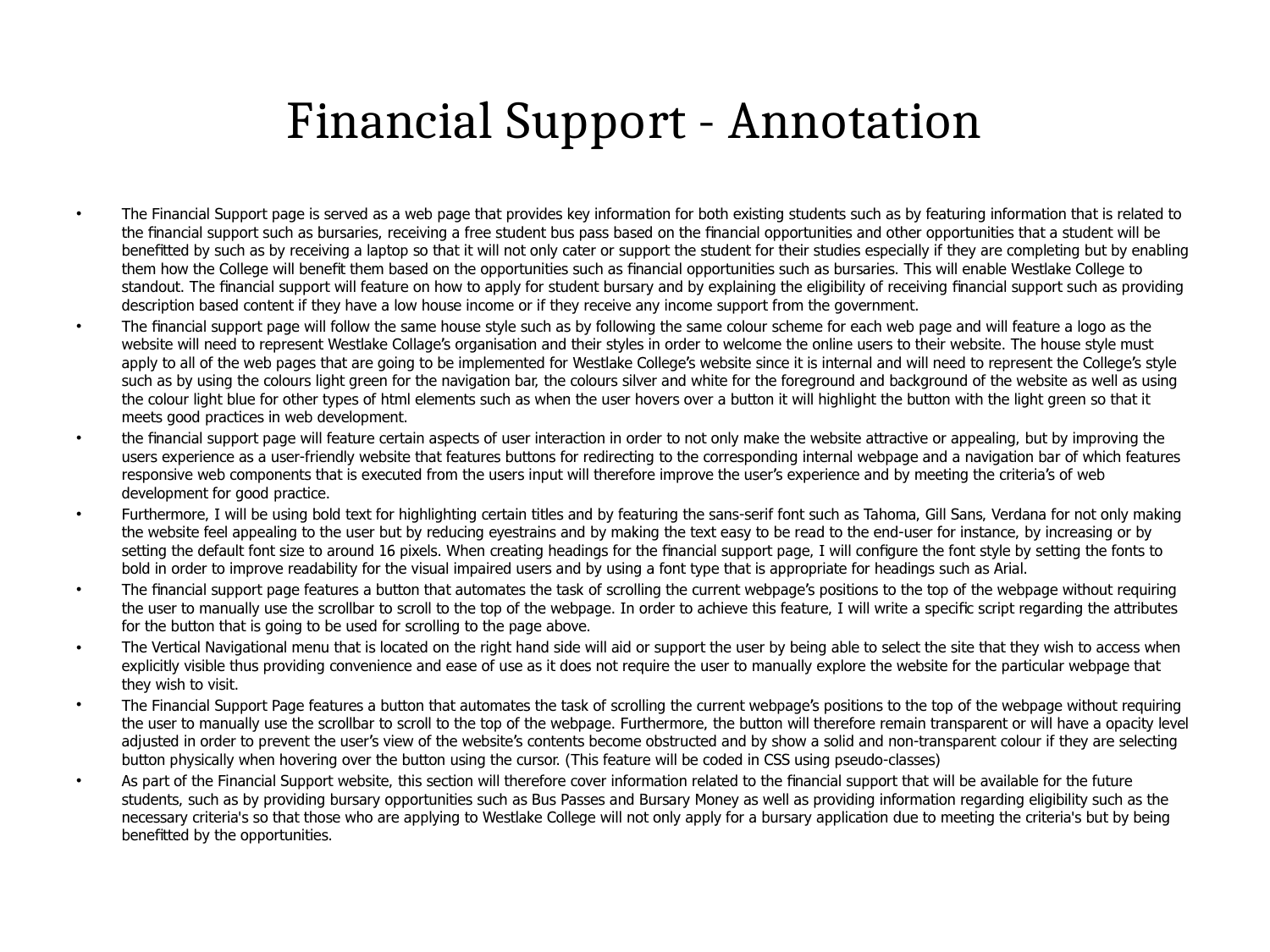

# Financial Support - Annotation
The Financial Support page is served as a web page that provides key information for both existing students such as by featuring information that is related to the financial support such as bursaries, receiving a free student bus pass based on the financial opportunities and other opportunities that a student will be benefitted by such as by receiving a laptop so that it will not only cater or support the student for their studies especially if they are completing but by enabling them how the College will benefit them based on the opportunities such as financial opportunities such as bursaries. This will enable Westlake College to standout. The financial support will feature on how to apply for student bursary and by explaining the eligibility of receiving financial support such as providing description based content if they have a low house income or if they receive any income support from the government.
The financial support page will follow the same house style such as by following the same colour scheme for each web page and will feature a logo as the website will need to represent Westlake Collage’s organisation and their styles in order to welcome the online users to their website. The house style must apply to all of the web pages that are going to be implemented for Westlake College’s website since it is internal and will need to represent the College’s style such as by using the colours light green for the navigation bar, the colours silver and white for the foreground and background of the website as well as using the colour light blue for other types of html elements such as when the user hovers over a button it will highlight the button with the light green so that it meets good practices in web development.
the financial support page will feature certain aspects of user interaction in order to not only make the website attractive or appealing, but by improving the users experience as a user-friendly website that features buttons for redirecting to the corresponding internal webpage and a navigation bar of which features responsive web components that is executed from the users input will therefore improve the user’s experience and by meeting the criteria’s of web development for good practice.
Furthermore, I will be using bold text for highlighting certain titles and by featuring the sans-serif font such as Tahoma, Gill Sans, Verdana for not only making the website feel appealing to the user but by reducing eyestrains and by making the text easy to be read to the end-user for instance, by increasing or by setting the default font size to around 16 pixels. When creating headings for the financial support page, I will configure the font style by setting the fonts to bold in order to improve readability for the visual impaired users and by using a font type that is appropriate for headings such as Arial.
The financial support page features a button that automates the task of scrolling the current webpage’s positions to the top of the webpage without requiring the user to manually use the scrollbar to scroll to the top of the webpage. In order to achieve this feature, I will write a specific script regarding the attributes for the button that is going to be used for scrolling to the page above.
The Vertical Navigational menu that is located on the right hand side will aid or support the user by being able to select the site that they wish to access when explicitly visible thus providing convenience and ease of use as it does not require the user to manually explore the website for the particular webpage that they wish to visit.
The Financial Support Page features a button that automates the task of scrolling the current webpage’s positions to the top of the webpage without requiring the user to manually use the scrollbar to scroll to the top of the webpage. Furthermore, the button will therefore remain transparent or will have a opacity level adjusted in order to prevent the user’s view of the website’s contents become obstructed and by show a solid and non-transparent colour if they are selecting button physically when hovering over the button using the cursor. (This feature will be coded in CSS using pseudo-classes)
As part of the Financial Support website, this section will therefore cover information related to the financial support that will be available for the future students, such as by providing bursary opportunities such as Bus Passes and Bursary Money as well as providing information regarding eligibility such as the necessary criteria's so that those who are applying to Westlake College will not only apply for a bursary application due to meeting the criteria's but by being benefitted by the opportunities.